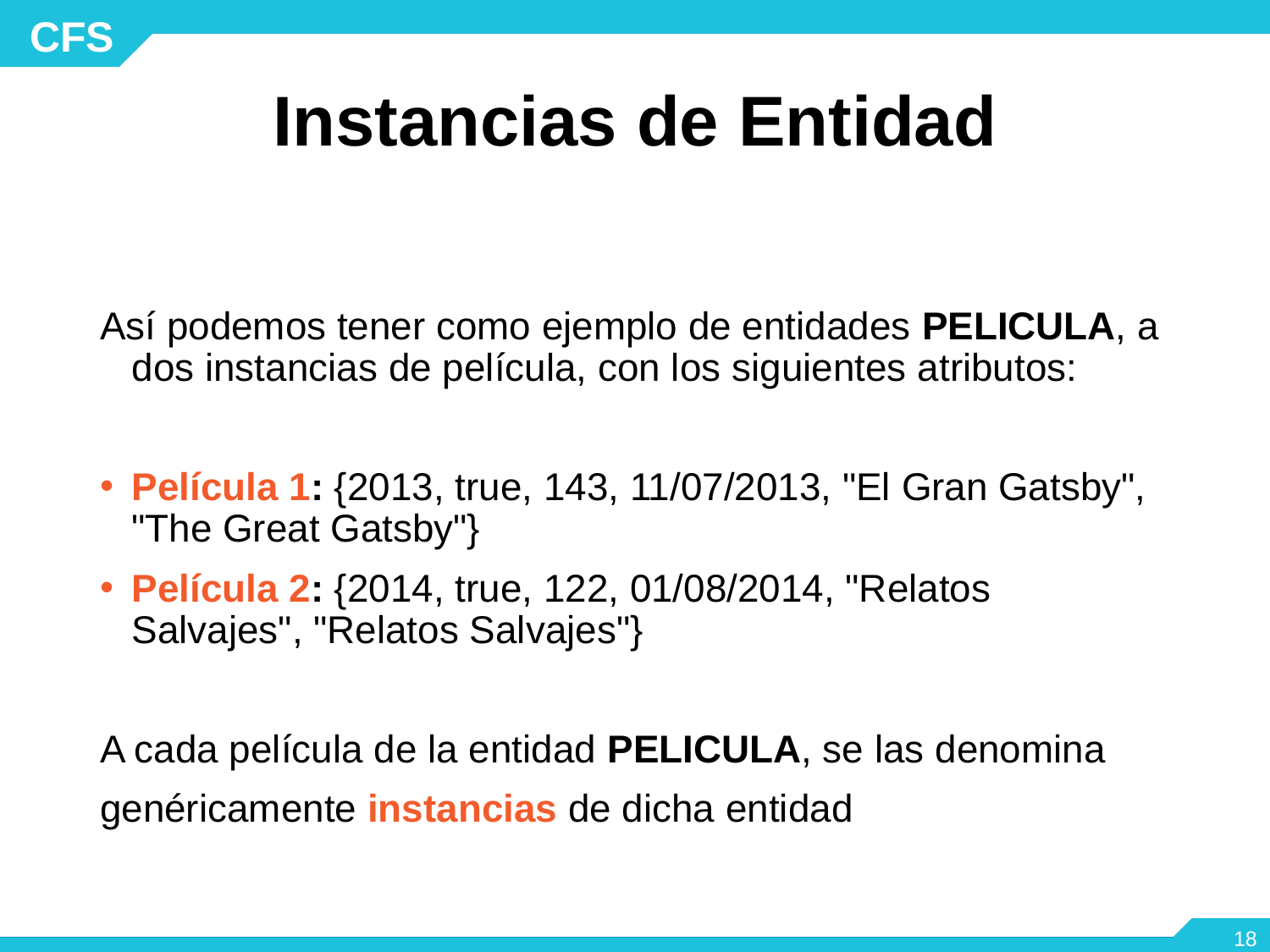

# Instancias de Entidad
Así podemos tener como ejemplo de entidades PELICULA, a dos instancias de película, con los siguientes atributos:

Película 1: {2013, true, 143, 11/07/2013, "El Gran Gatsby", "The Great Gatsby"}
Película 2: {2014, true, 122, 01/08/2014, "Relatos Salvajes", "Relatos Salvajes"}

A cada película de la entidad PELICULA, se las denomina
genéricamente instancias de dicha entidad
18